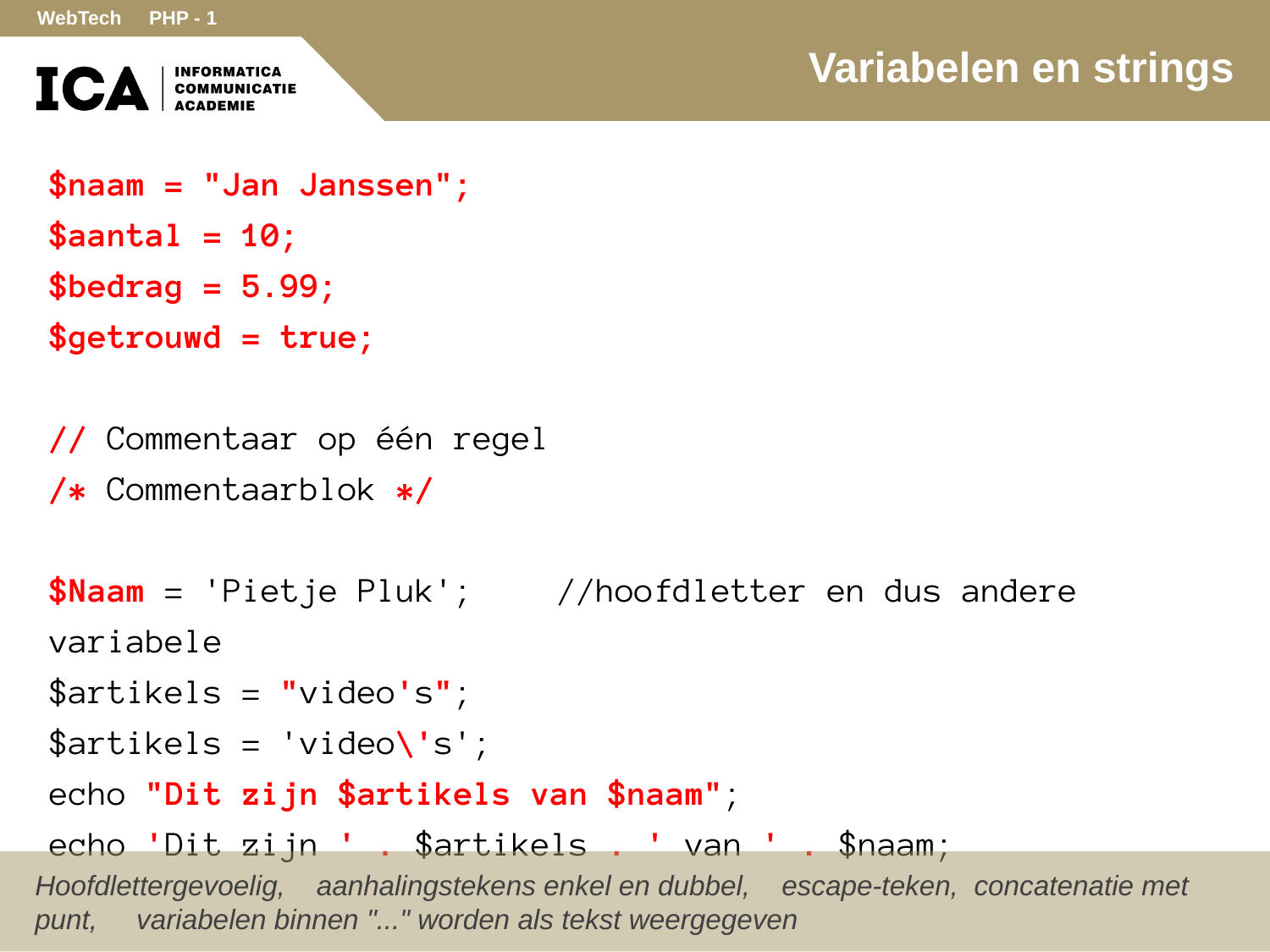

# Variabelen en strings
$naam = "Jan Janssen";
$aantal = 10;
$bedrag = 5.99;
$getrouwd = true;

// Commentaar op één regel
/* Commentaarblok */

$Naam = 'Pietje Pluk';	//hoofdletter en dus andere variabele
$artikels = "video's";
$artikels = 'video\'s';
echo "Dit zijn $artikels van $naam";
echo 'Dit zijn ' . $artikels . ' van ' . $naam;

Hoofdlettergevoelig,    aanhalingstekens enkel en dubbel,    escape-teken,  concatenatie met punt,     variabelen binnen "..." worden als tekst weergegeven